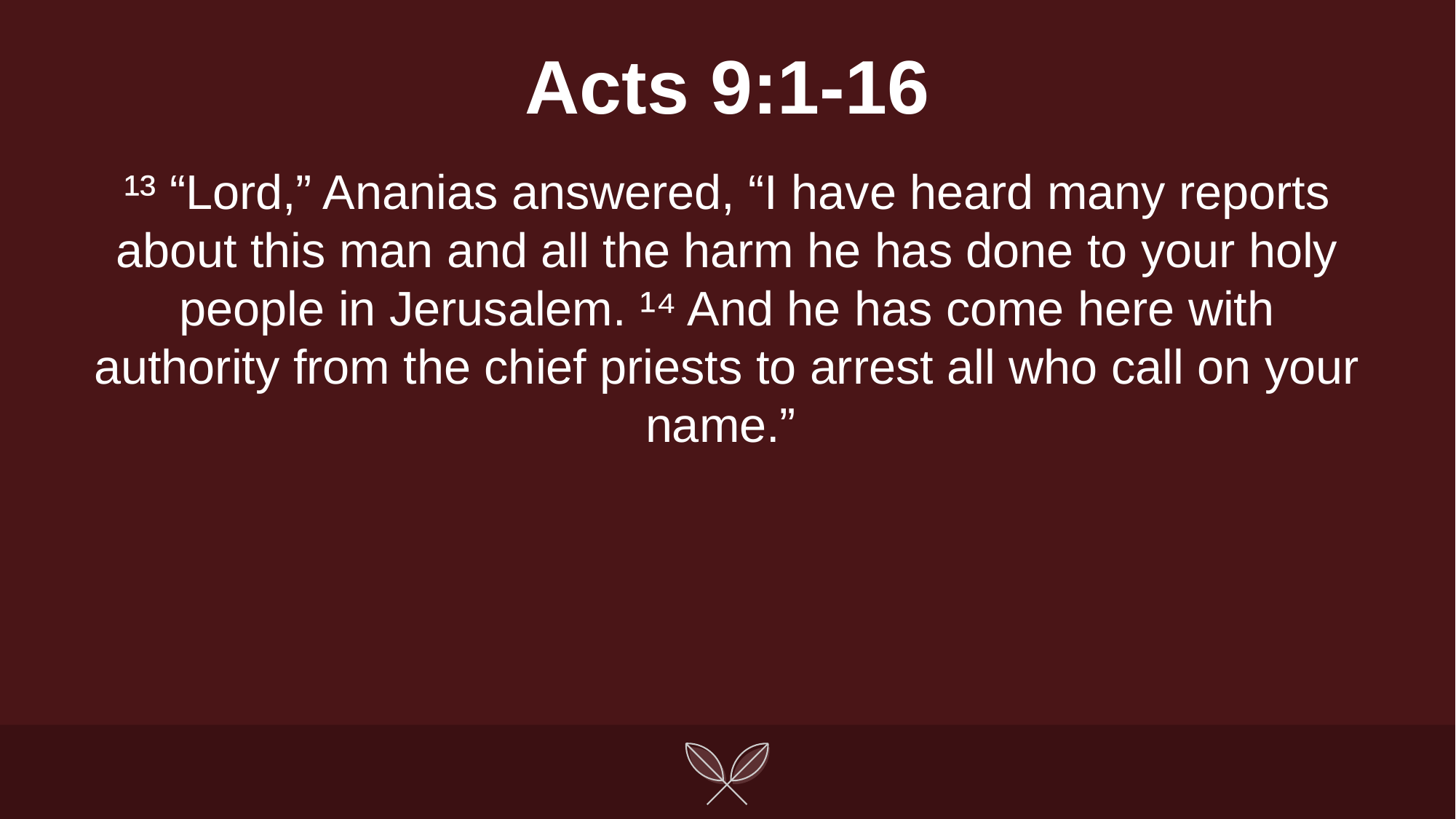

Acts 9:1-16
¹³ “Lord,” Ananias answered, “I have heard many reports about this man and all the harm he has done to your holy people in Jerusalem. ¹⁴ And he has come here with authority from the chief priests to arrest all who call on your name.”